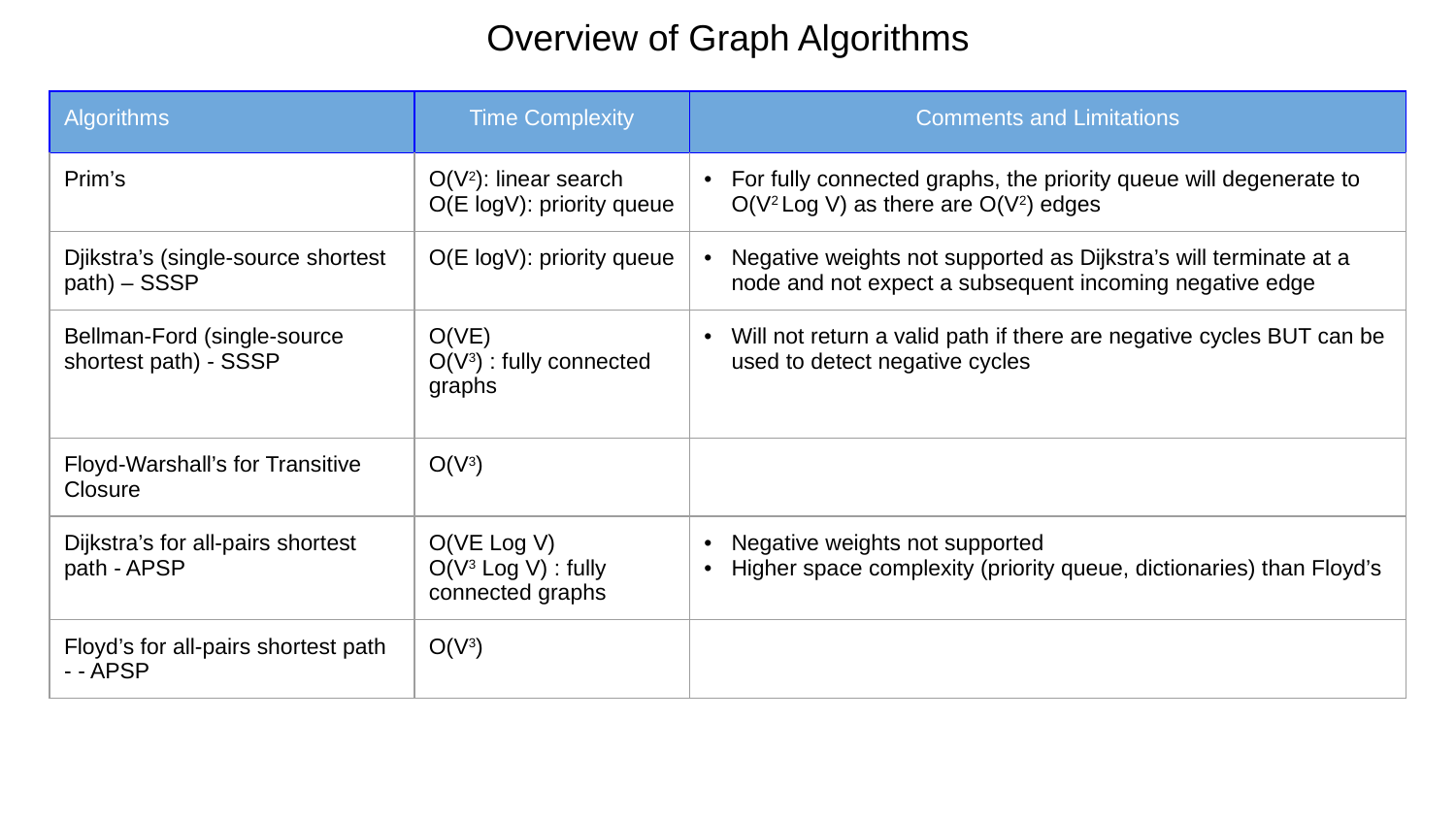

# Overview of Graph Algorithms
| Algorithms | Time Complexity | Comments and Limitations |
| --- | --- | --- |
| Prim’s | O(V2): linear search O(E logV): priority queue | For fully connected graphs, the priority queue will degenerate to O(V2 Log V) as there are O(V2) edges |
| Djikstra’s (single-source shortest path) – SSSP | O(E logV): priority queue | Negative weights not supported as Dijkstra’s will terminate at a node and not expect a subsequent incoming negative edge |
| Bellman-Ford (single-source shortest path) - SSSP | O(VE) O(V3) : fully connected graphs | Will not return a valid path if there are negative cycles BUT can be used to detect negative cycles |
| Floyd-Warshall’s for Transitive Closure | O(V3) |  |
| Dijkstra’s for all-pairs shortest path - APSP | O(VE Log V) O(V3 Log V) : fully connected graphs | Negative weights not supported Higher space complexity (priority queue, dictionaries) than Floyd’s |
| Floyd’s for all-pairs shortest path - - APSP | O(V3) |  |